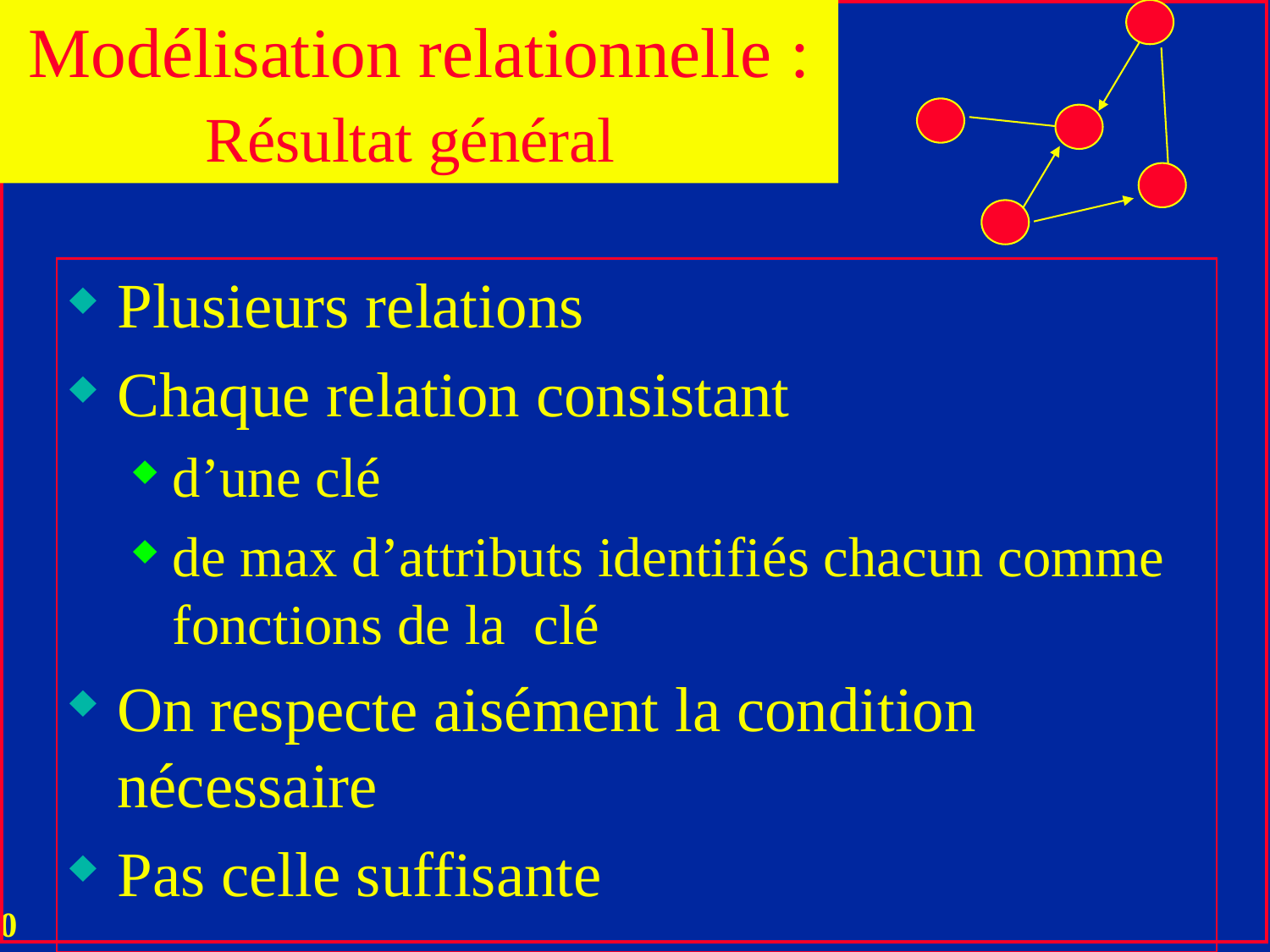

Modélisation relationnelle : Résultat général

Plusieurs relations
Chaque relation consistant
d’une clé
de max d’attributs identifiés chacun comme fonctions de la  clé
On respecte aisément la condition nécessaire
Pas celle suffisante